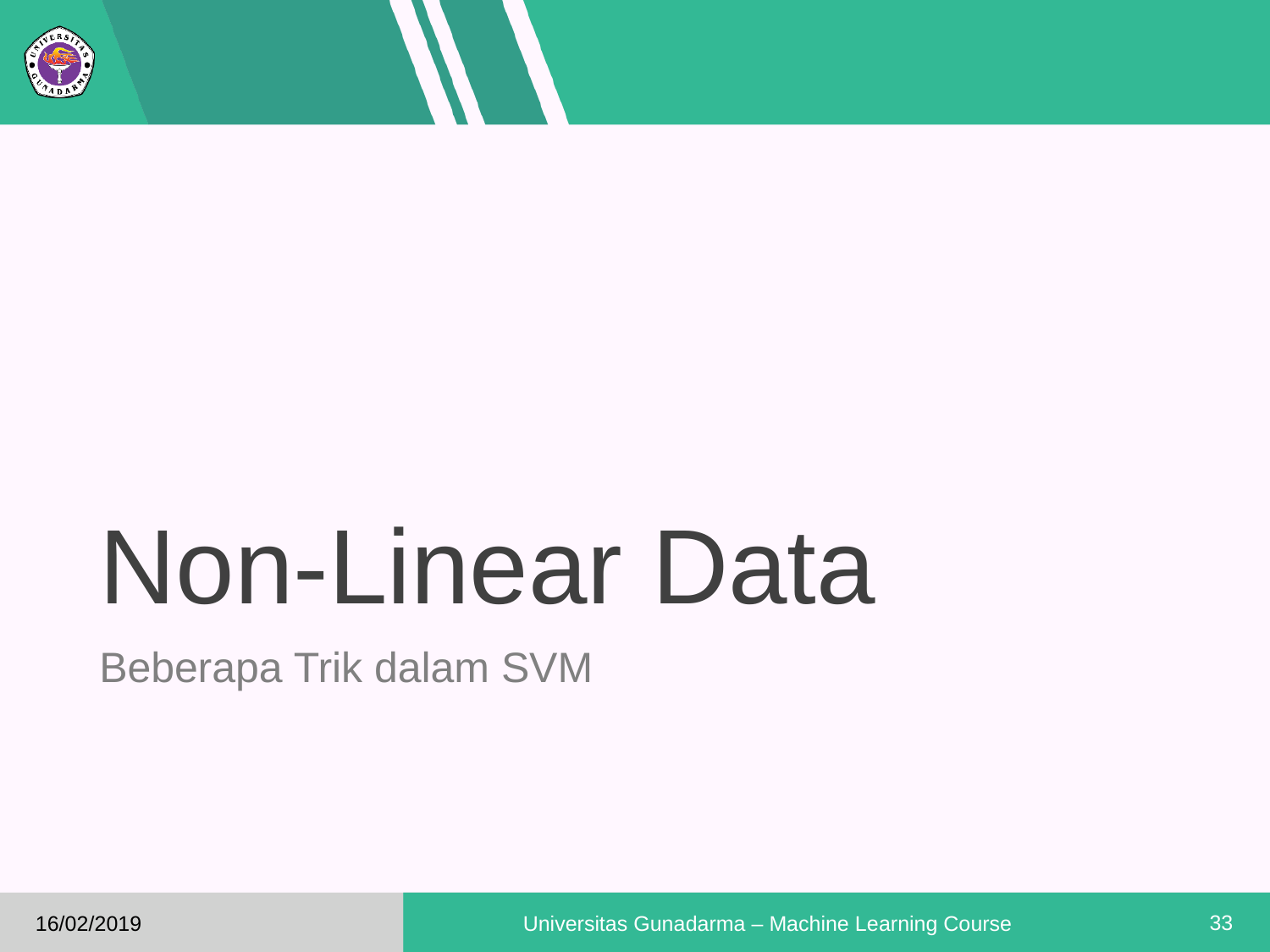

# Non-Linear Data
Beberapa Trik dalam SVM
33
Universitas Gunadarma – Machine Learning Course
16/02/2019